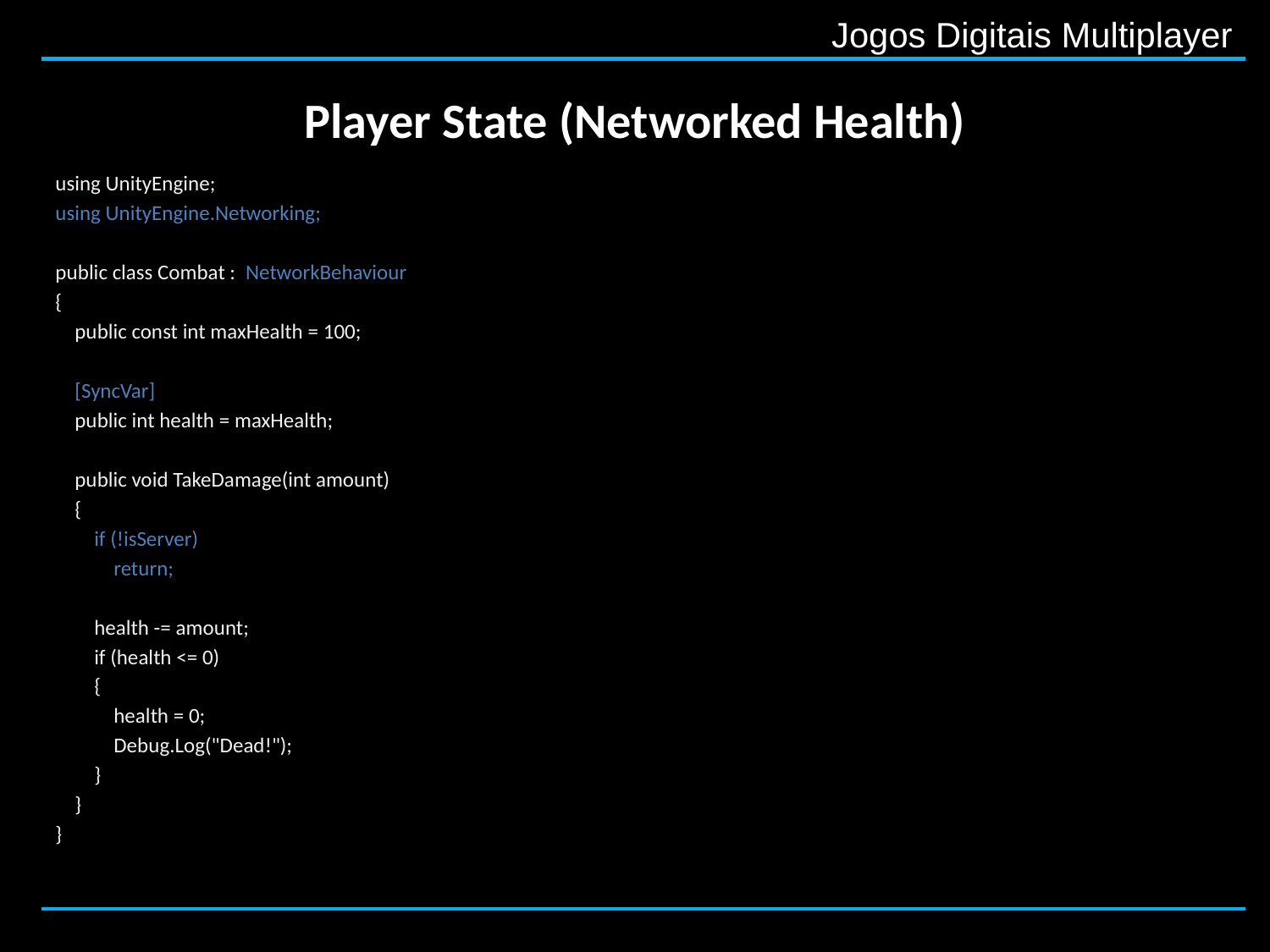

# Player State (Networked Health)
using UnityEngine;
using UnityEngine.Networking;

public class Combat :  NetworkBehaviour
{
    public const int maxHealth = 100;

    [SyncVar]
    public int health = maxHealth;

    public void TakeDamage(int amount)
    {
        if (!isServer)
            return;

        health -= amount;
        if (health <= 0)
        {
            health = 0;
            Debug.Log("Dead!");
        }
    }
}